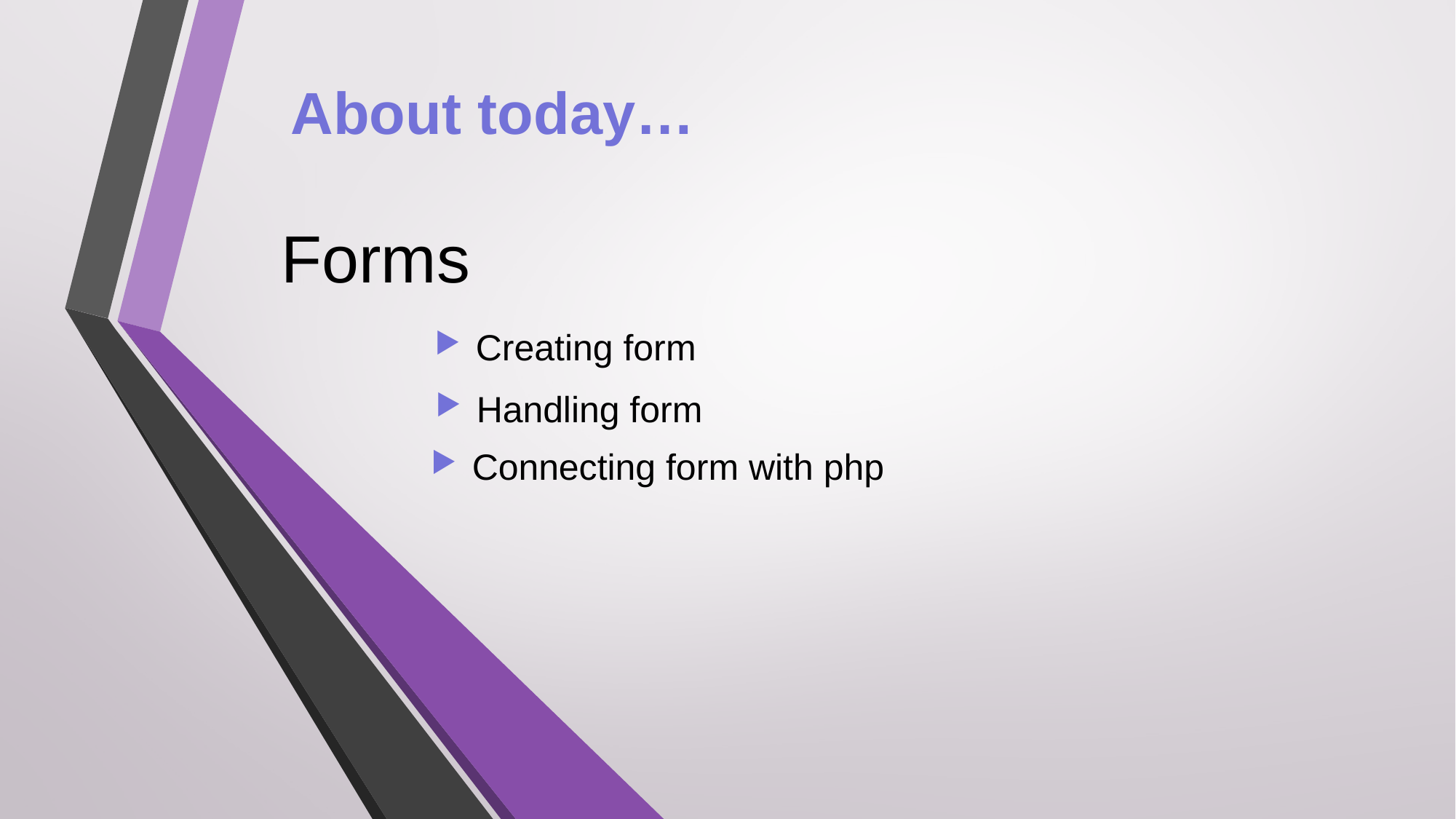

About today…
Forms
Creating form
Handling form
Connecting form with php